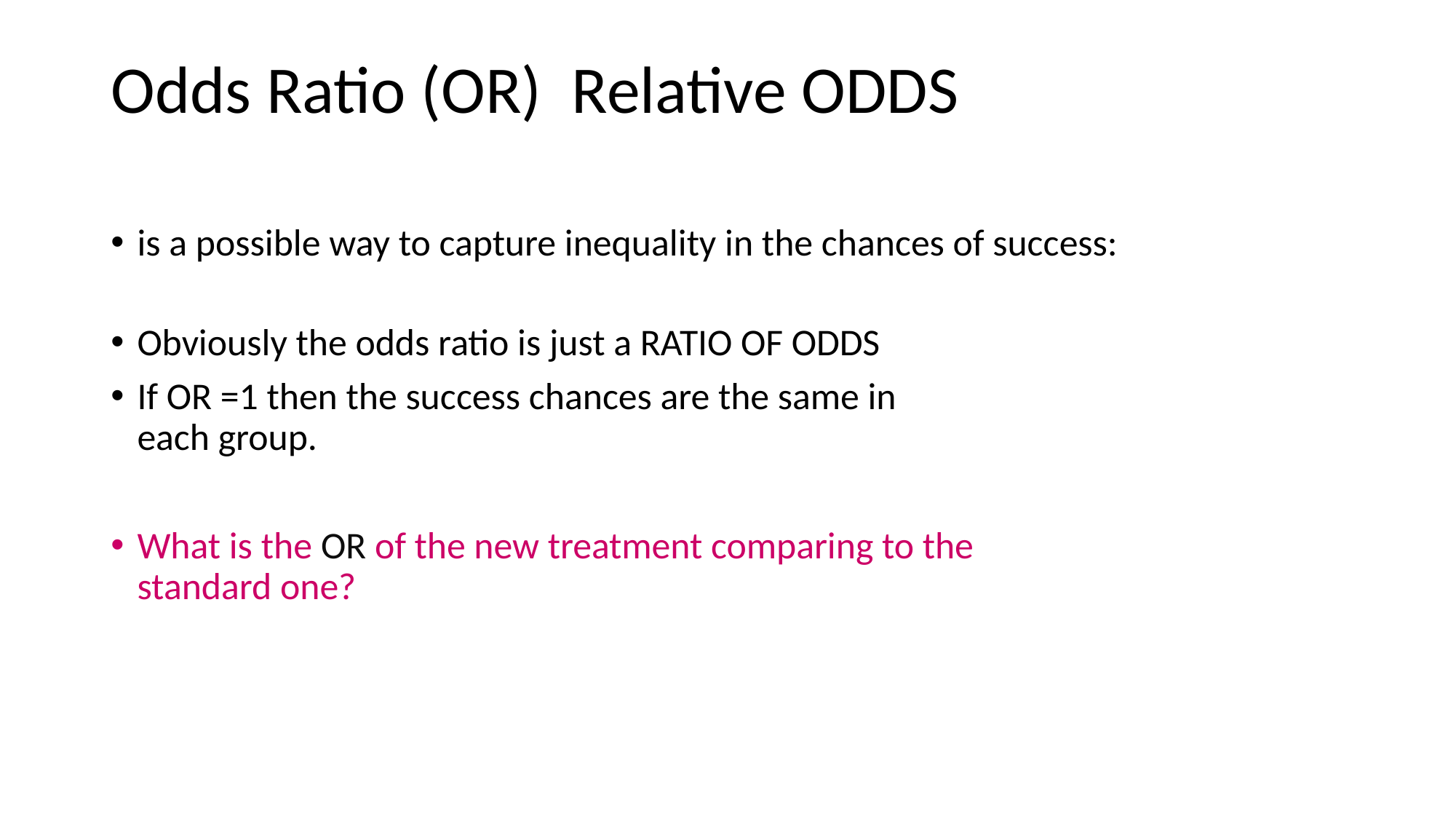

# Odds Ratio (OR)  Relative ODDS
is a possible way to capture inequality in the chances of success:
Obviously the odds ratio is just a RATIO OF ODDS
If OR =1 then the success chances are the same in
each group.

What is the OR of the new treatment comparing to the
standard one?